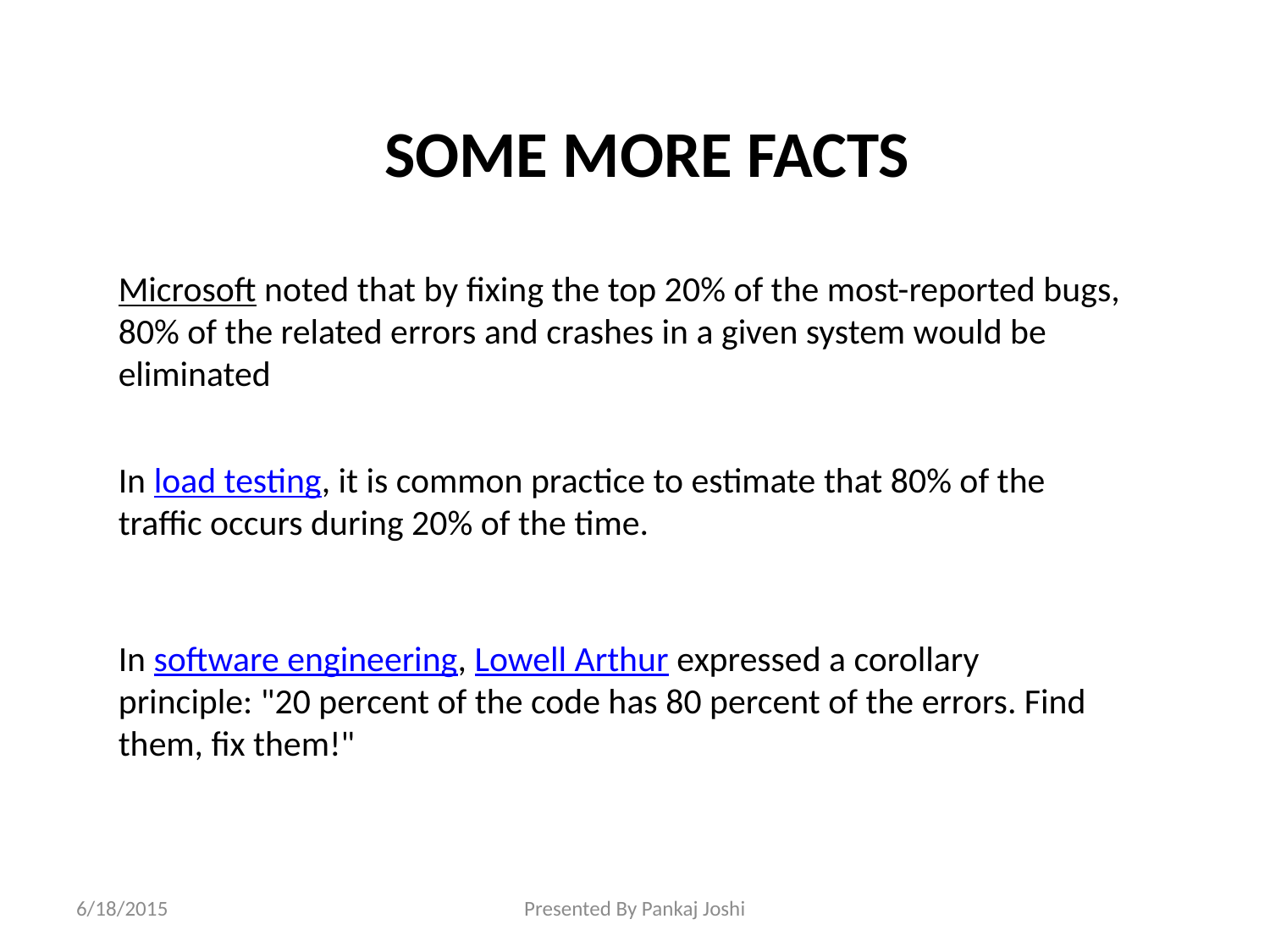

SOME MORE FACTS

Microsoft noted that by fixing the top 20% of the most-reported bugs, 80% of the related errors and crashes in a given system would be eliminated
In load testing, it is common practice to estimate that 80% of the traffic occurs during 20% of the time.
In software engineering, Lowell Arthur expressed a corollary principle: "20 percent of the code has 80 percent of the errors. Find them, fix them!"
6/18/2015
Presented By Pankaj Joshi